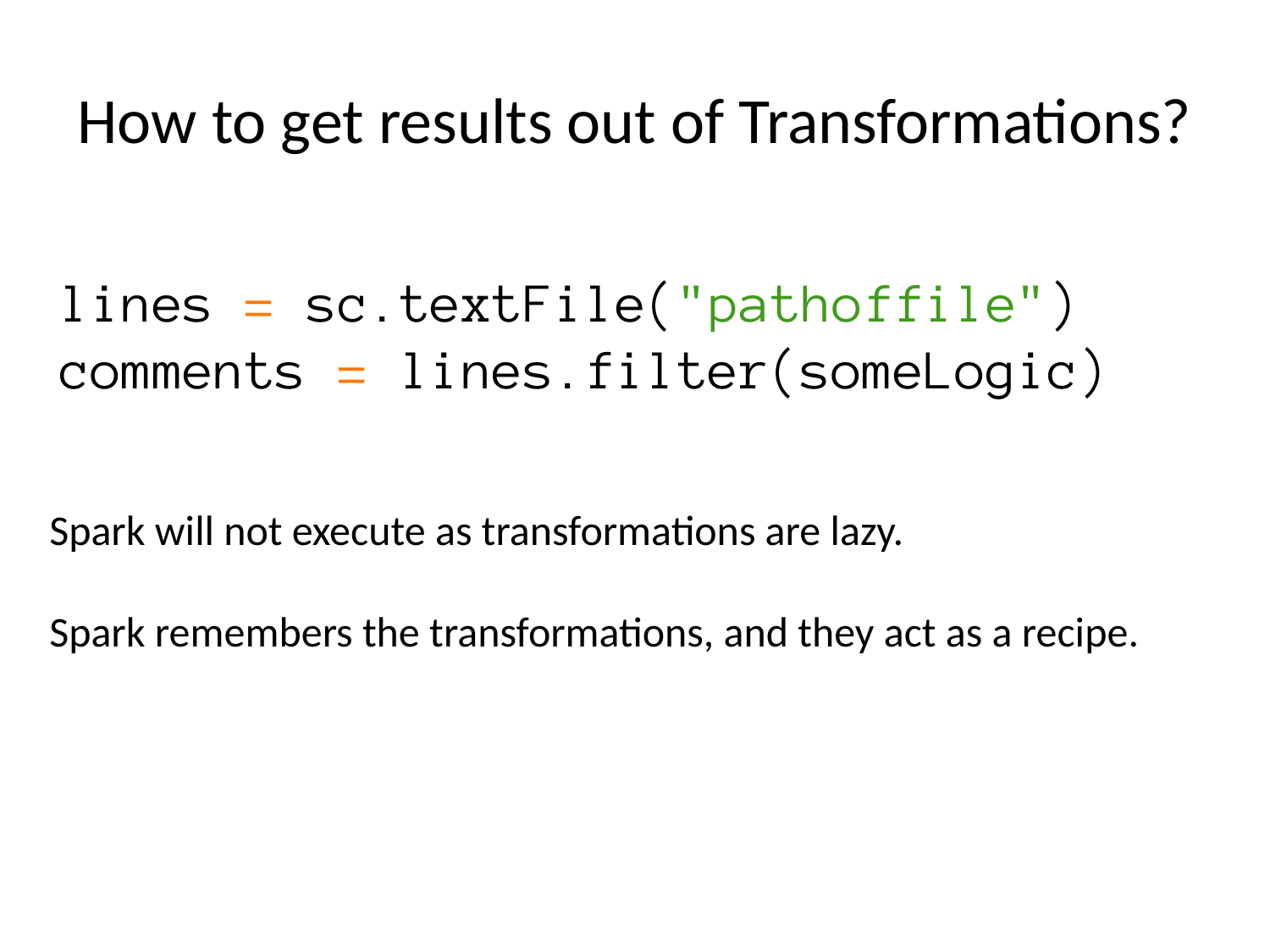

# How to get results out of Transformations?

lines = sc.textFile("pathoffile")
comments = lines.filter(someLogic)
Spark will not execute as transformations are lazy.

Spark remembers the transformations, and they act as a recipe.